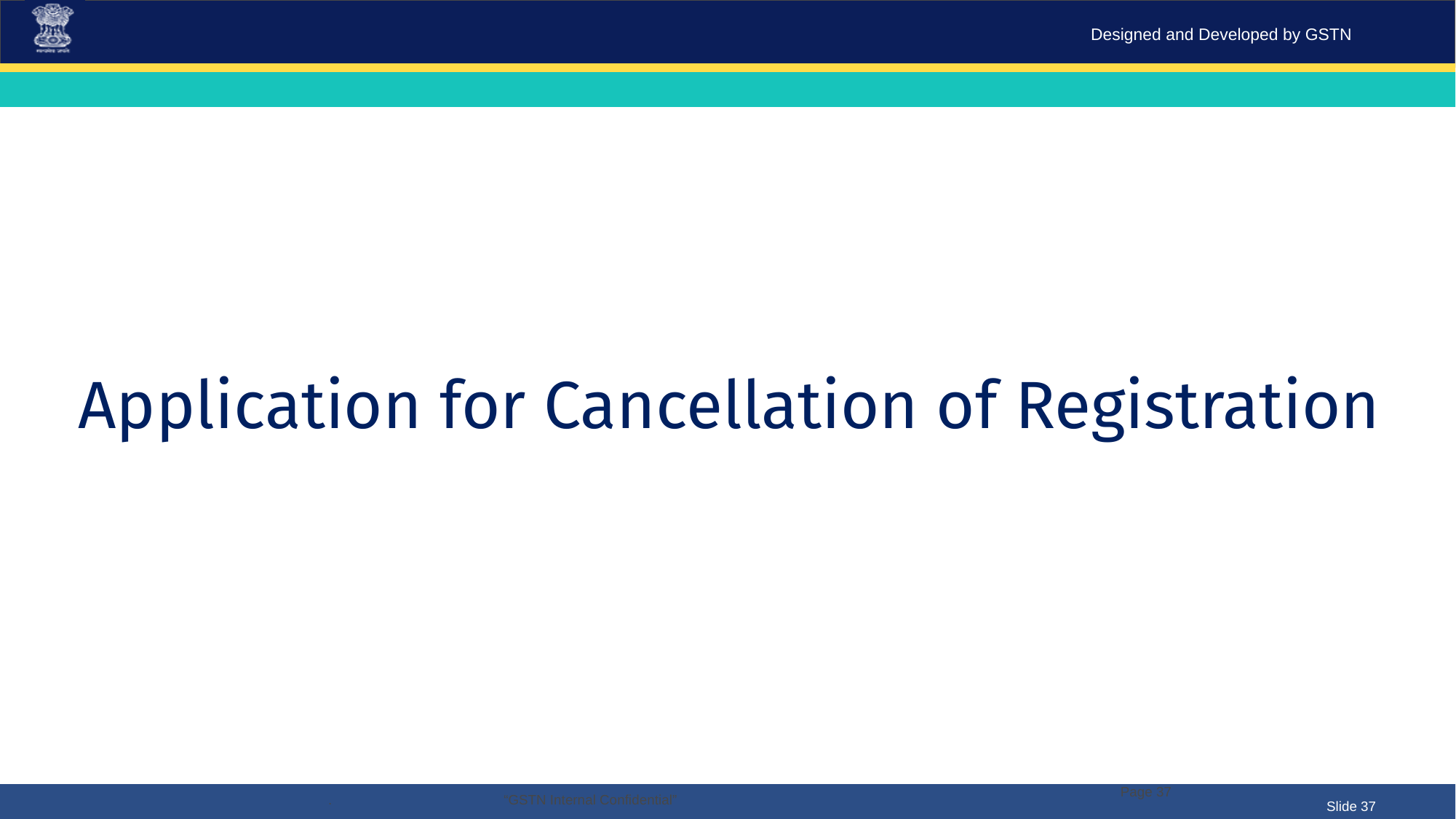

Application for Cancellation of Registration
Page 37